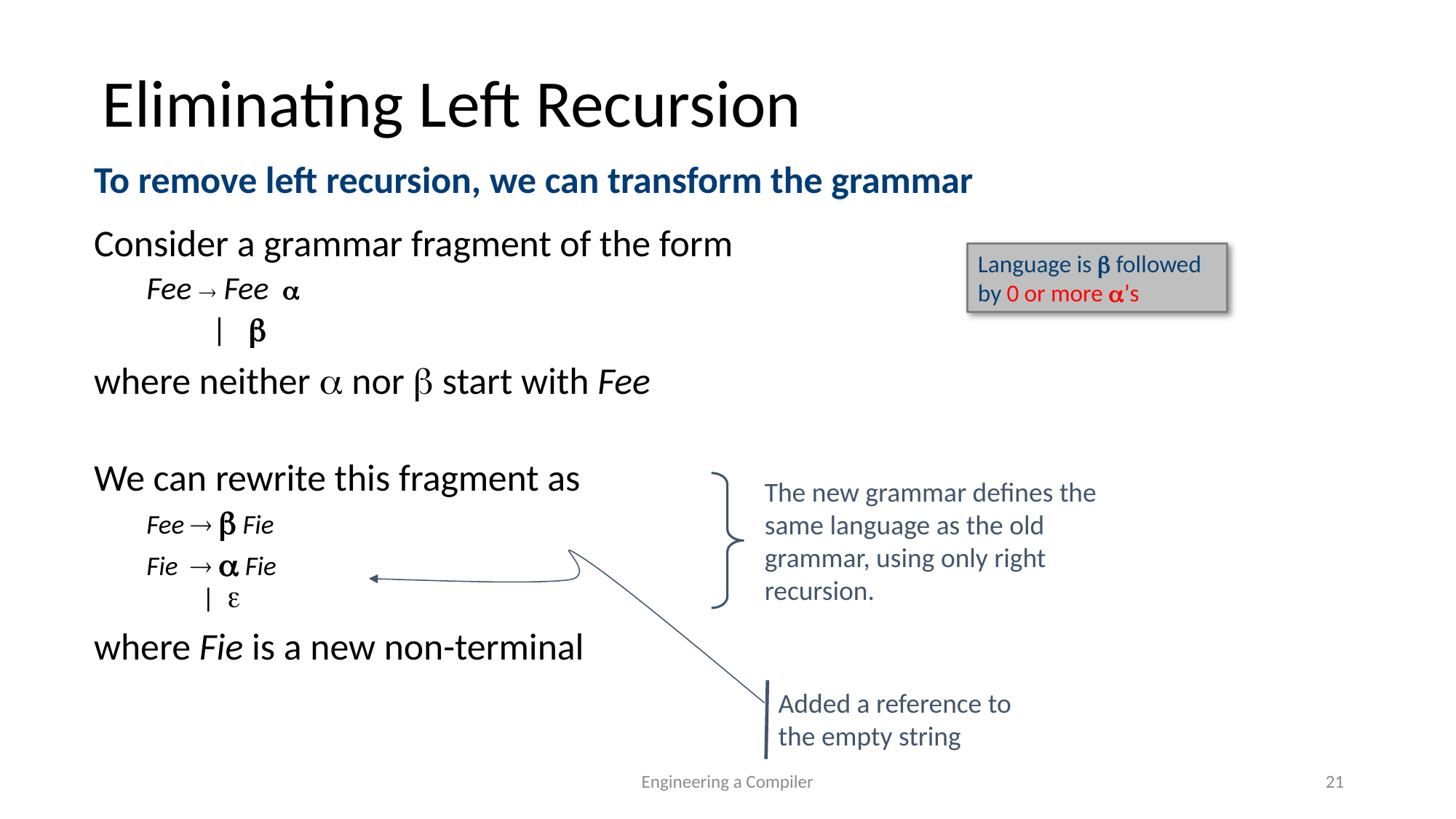

Eliminating Left Recursion
To remove left recursion, we can transform the grammar
Consider a grammar fragment of the form
Fee → Fee  α
         |   β
where neither α nor β start with Fee
We can rewrite this fragment as
Fee → β Fie
Fie  → α Fie
         |  ε
where Fie is a new non-terminal
Language is β followed by 0 or more α’s
The new grammar defines the same language as the old grammar, using only right recursion.

Added a reference to the empty string
Engineering a Compiler
21